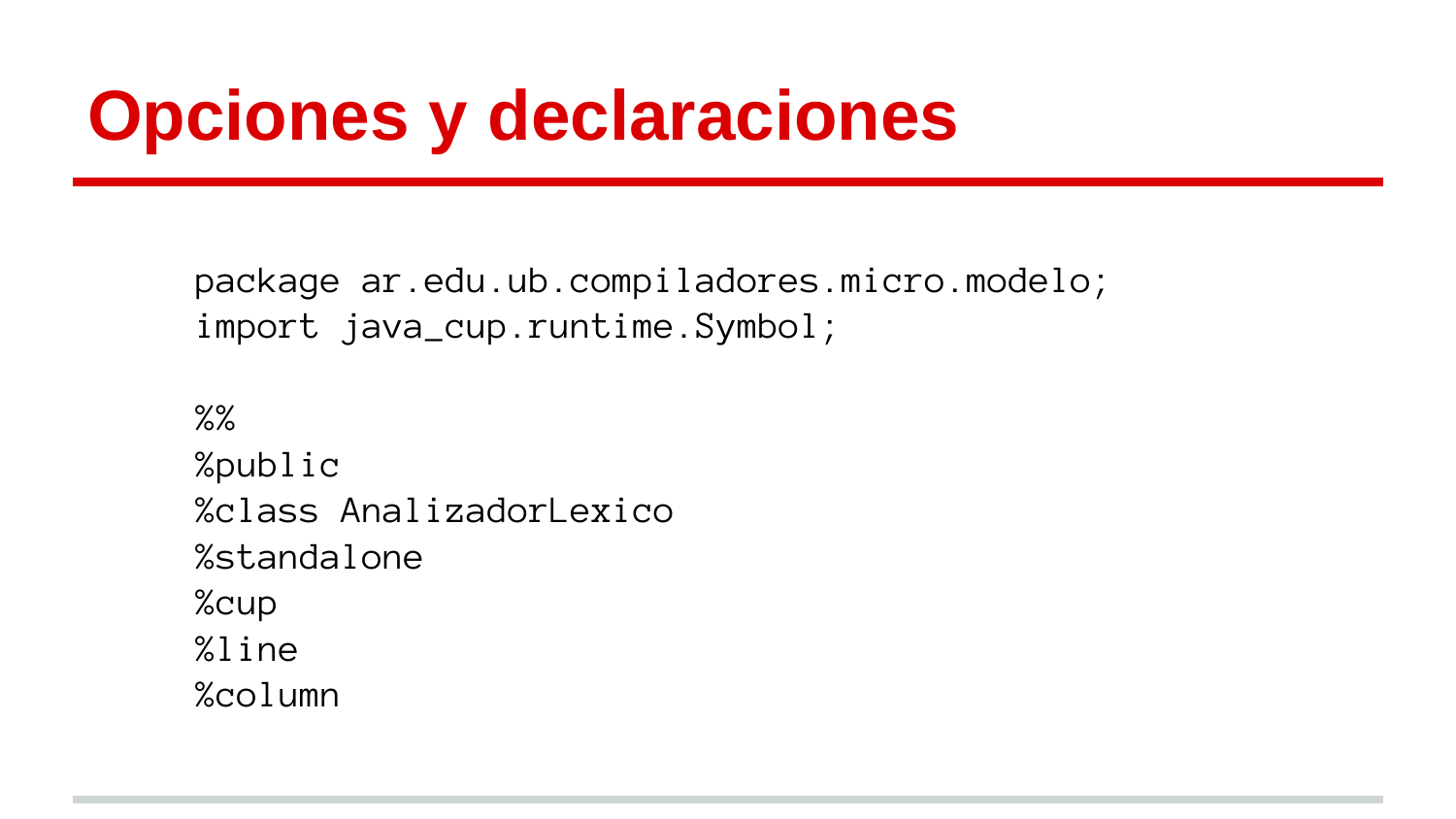

# Opciones y declaraciones
package ar.edu.ub.compiladores.micro.modelo;
import java_cup.runtime.Symbol;

%%
%public
%class AnalizadorLexico
%standalone
%cup
%line
%column